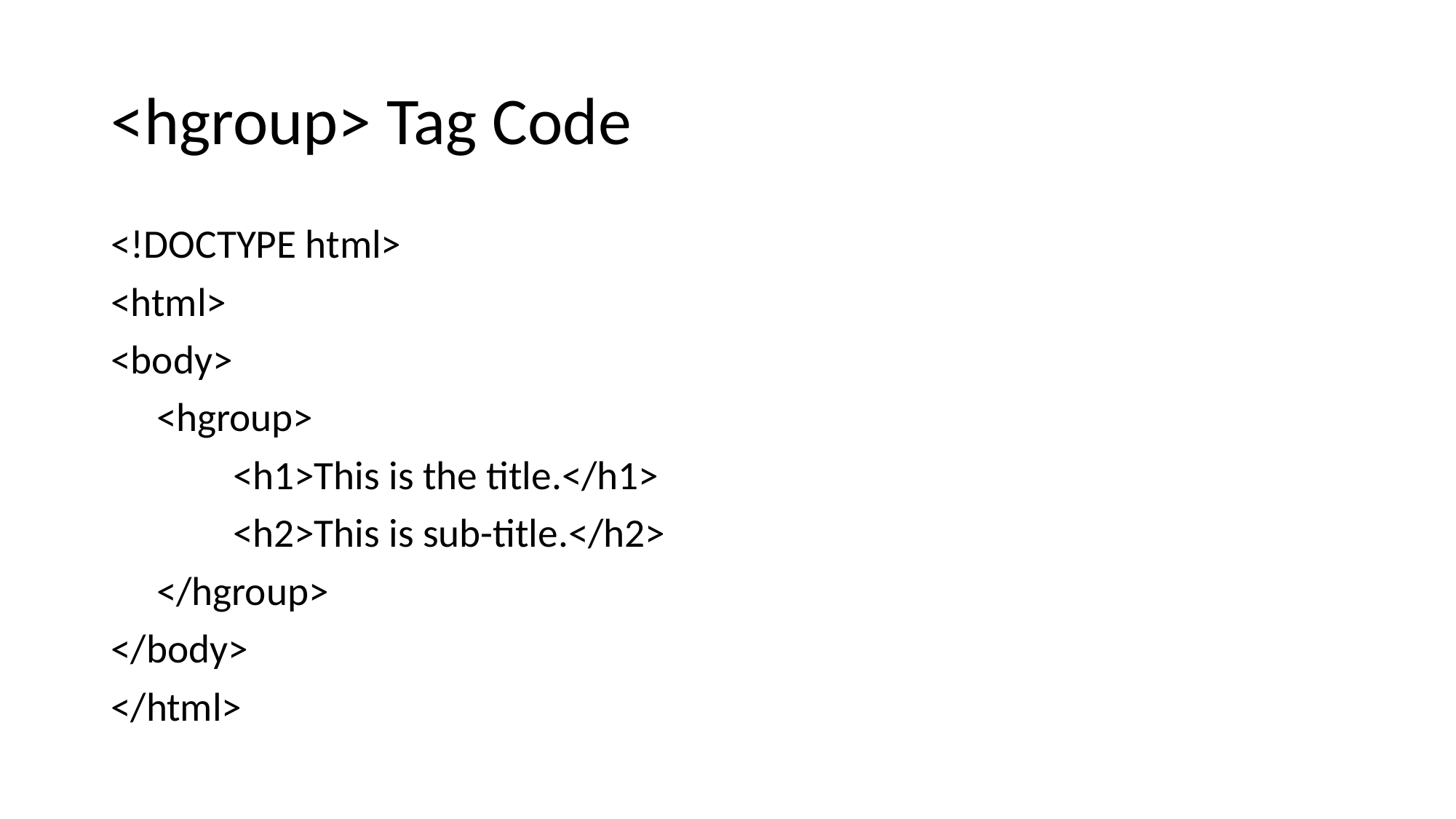

# <hgroup> Tag Code
<!DOCTYPE html>
<html>
<body>
     <hgroup>
	  <h1>This is the title.</h1>
	  <h2>This is sub-title.</h2>
     </hgroup>
</body>
</html>